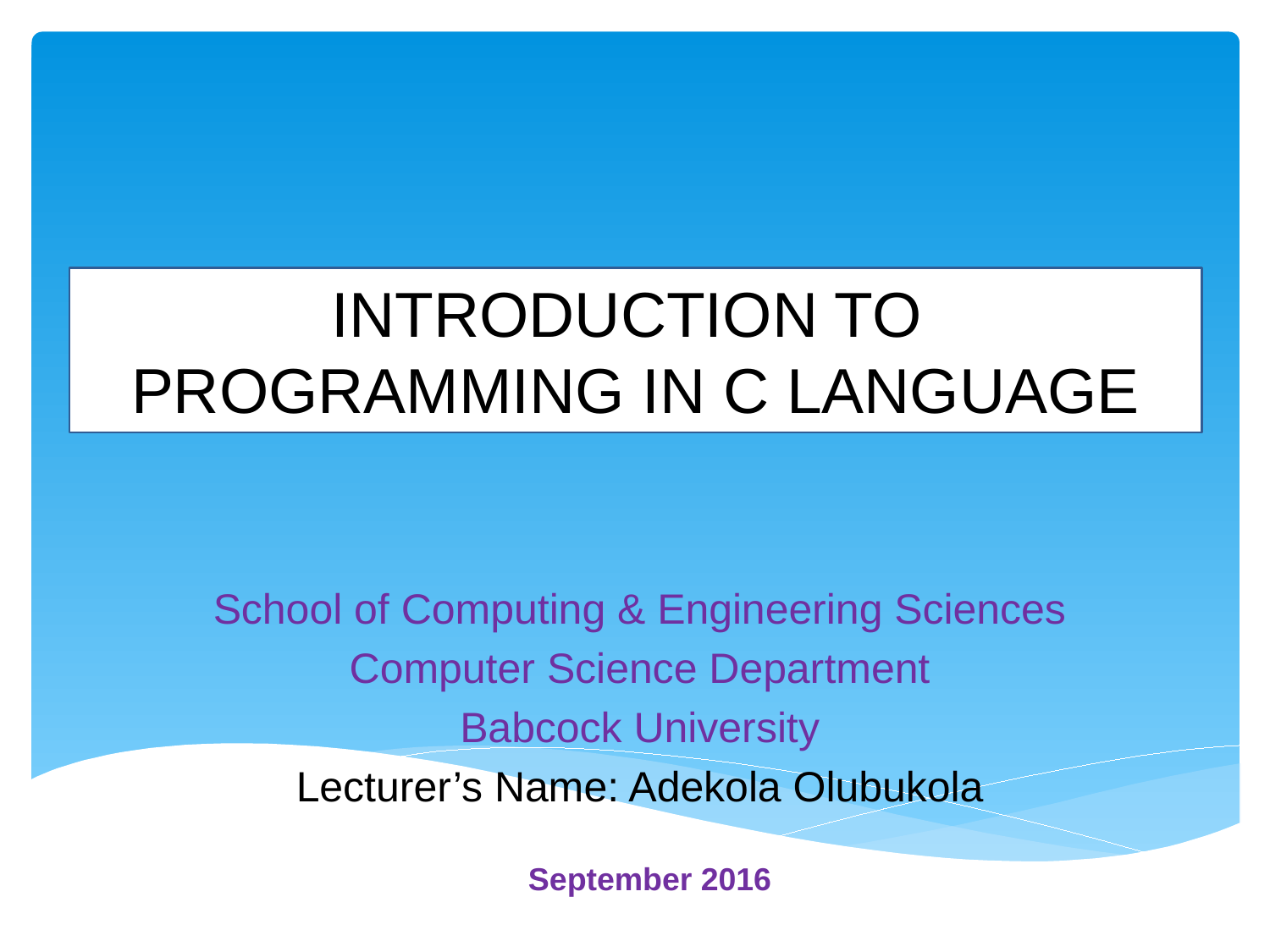

INTRODUCTION TO  PROGRAMMING IN C LANGUAGE
School of Computing & Engineering Sciences
Computer Science Department
Babcock University
Lecturer’s Name: Adekola Olubukola
September 2016